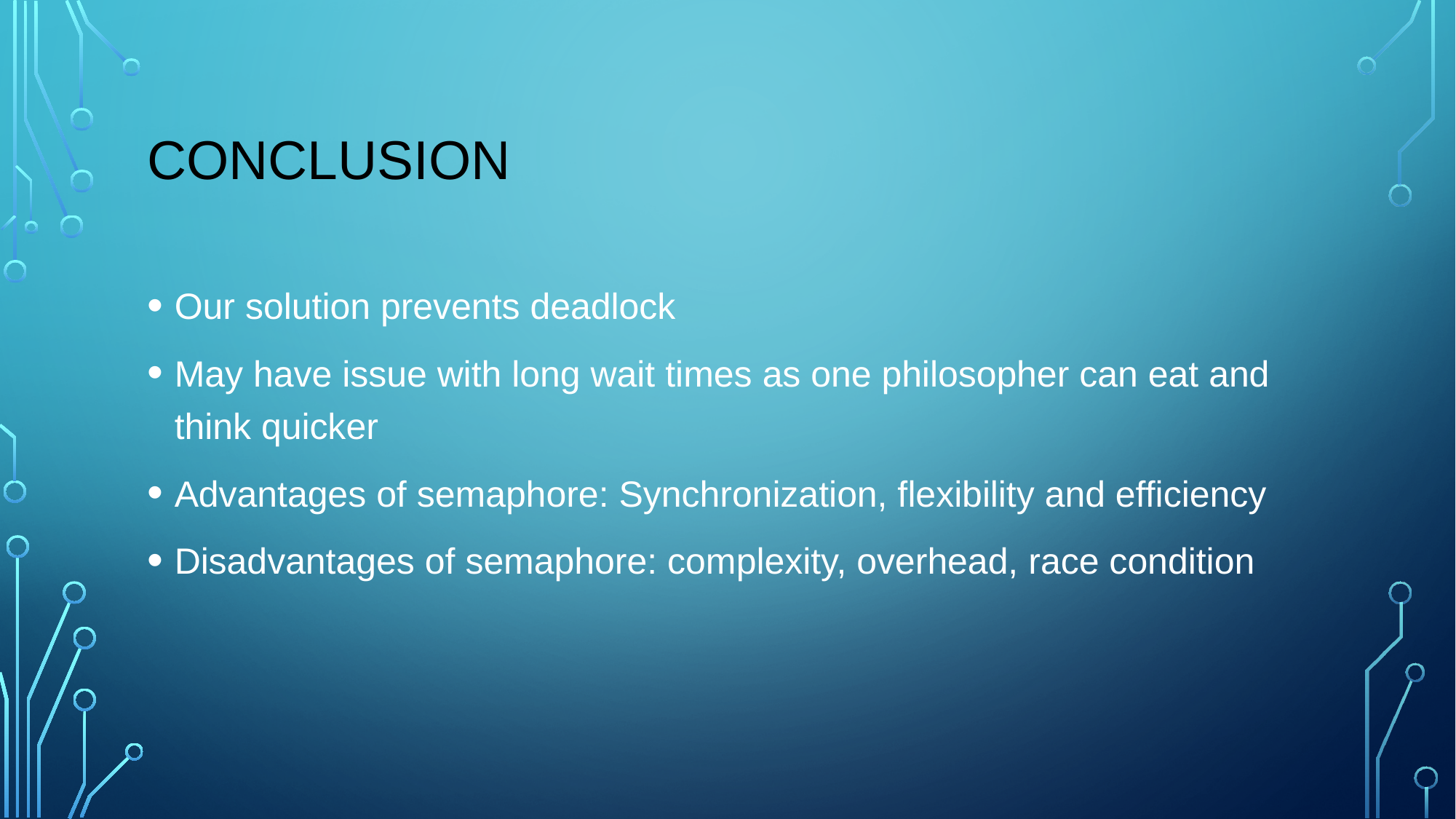

# CONCLUSION
Our solution prevents deadlock
May have issue with long wait times as one philosopher can eat and think quicker
Advantages of semaphore: Synchronization, flexibility and efficiency
Disadvantages of semaphore: complexity, overhead, race condition